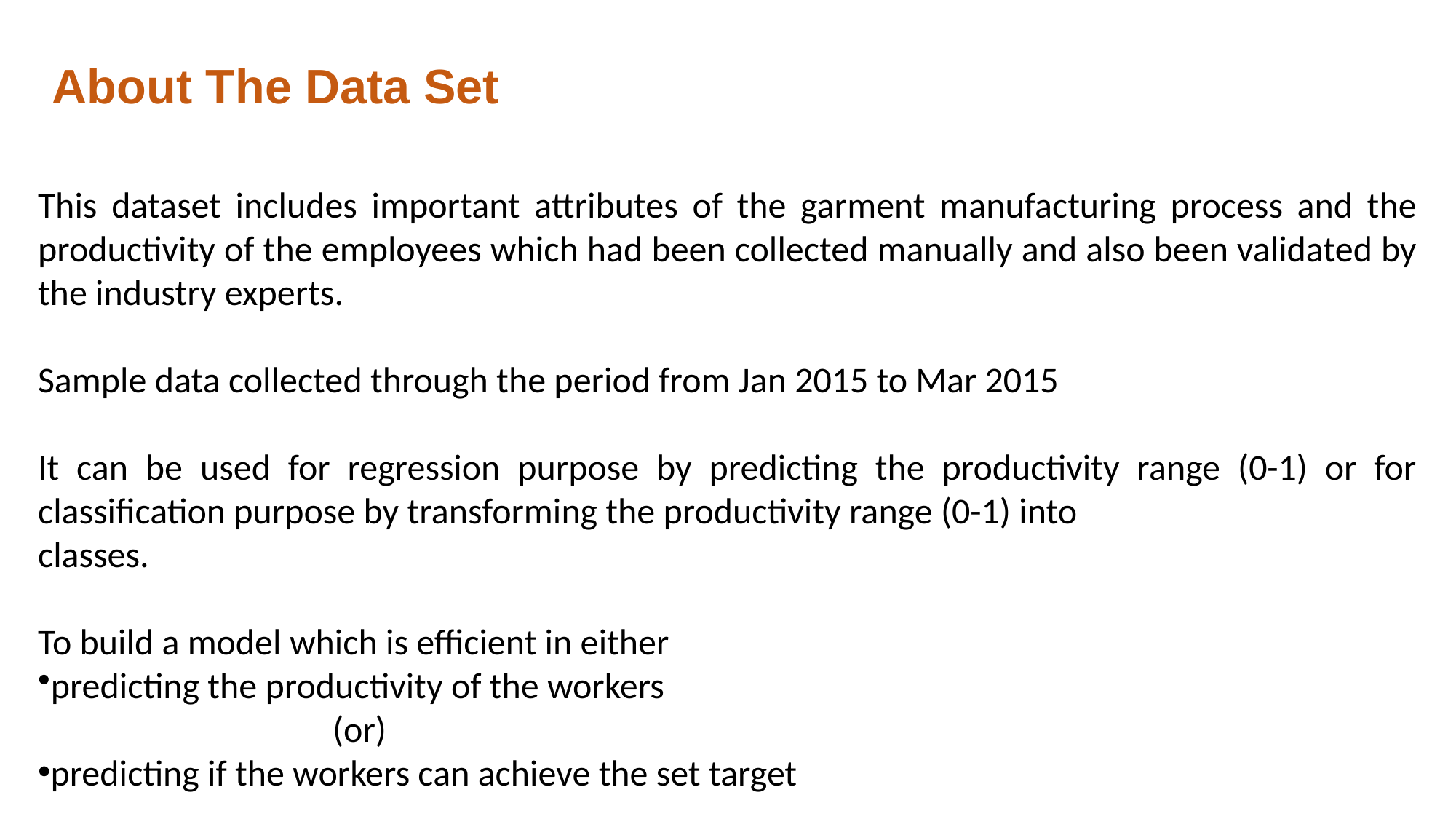

# About The Data Set
This dataset includes important attributes of the garment manufacturing process and the productivity of the employees which had been collected manually and also been validated by the industry experts.

Sample data collected through the period from Jan 2015 to Mar 2015

It can be used for regression purpose by predicting the productivity range (0-1) or for classification purpose by transforming the productivity range (0-1) into
classes.

To build a model which is efficient in either
predicting the productivity of the workers
                                    (or)
predicting if the workers can achieve the set target